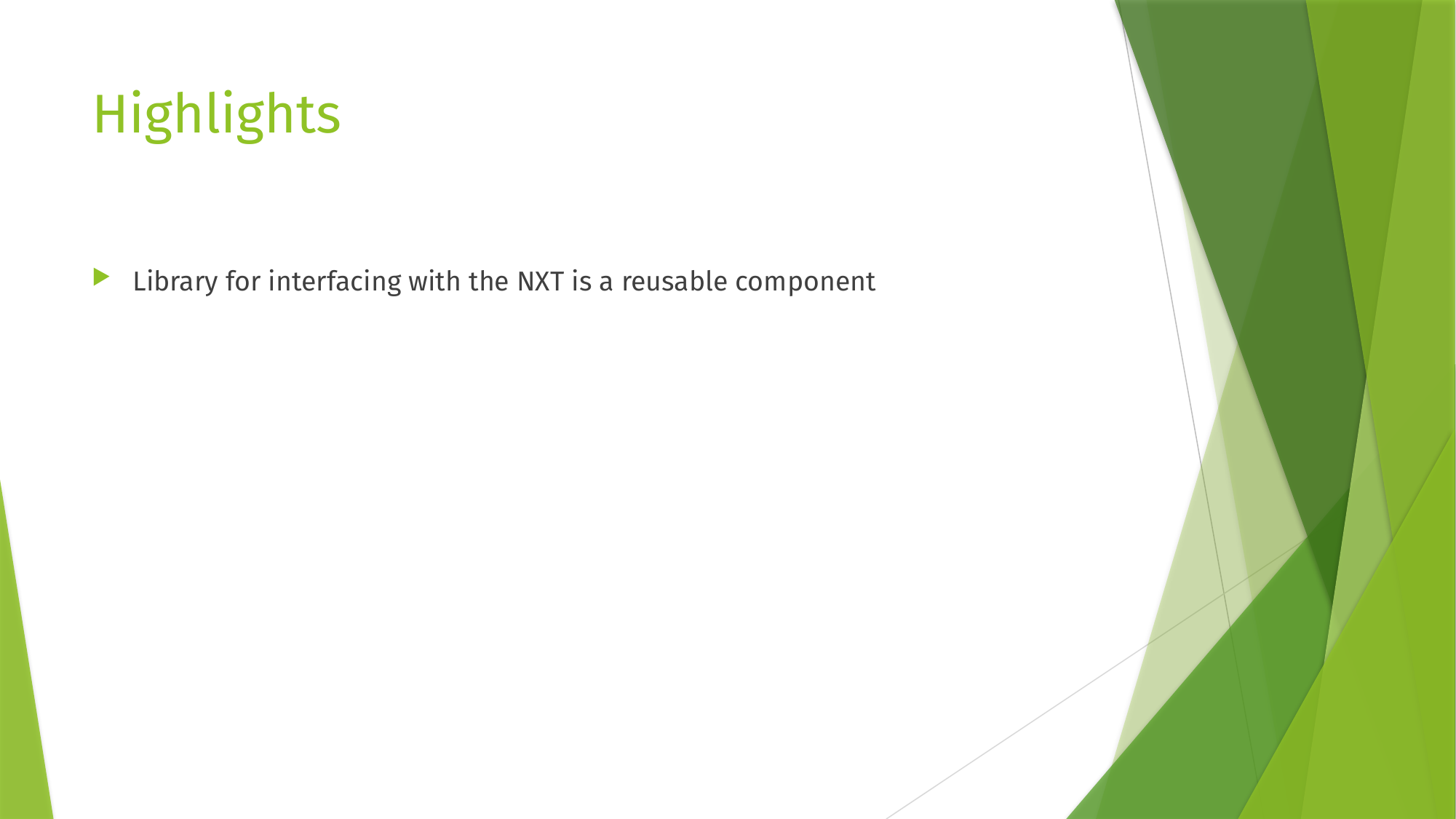

# Highlights
Library for interfacing with the NXT is a reusable component